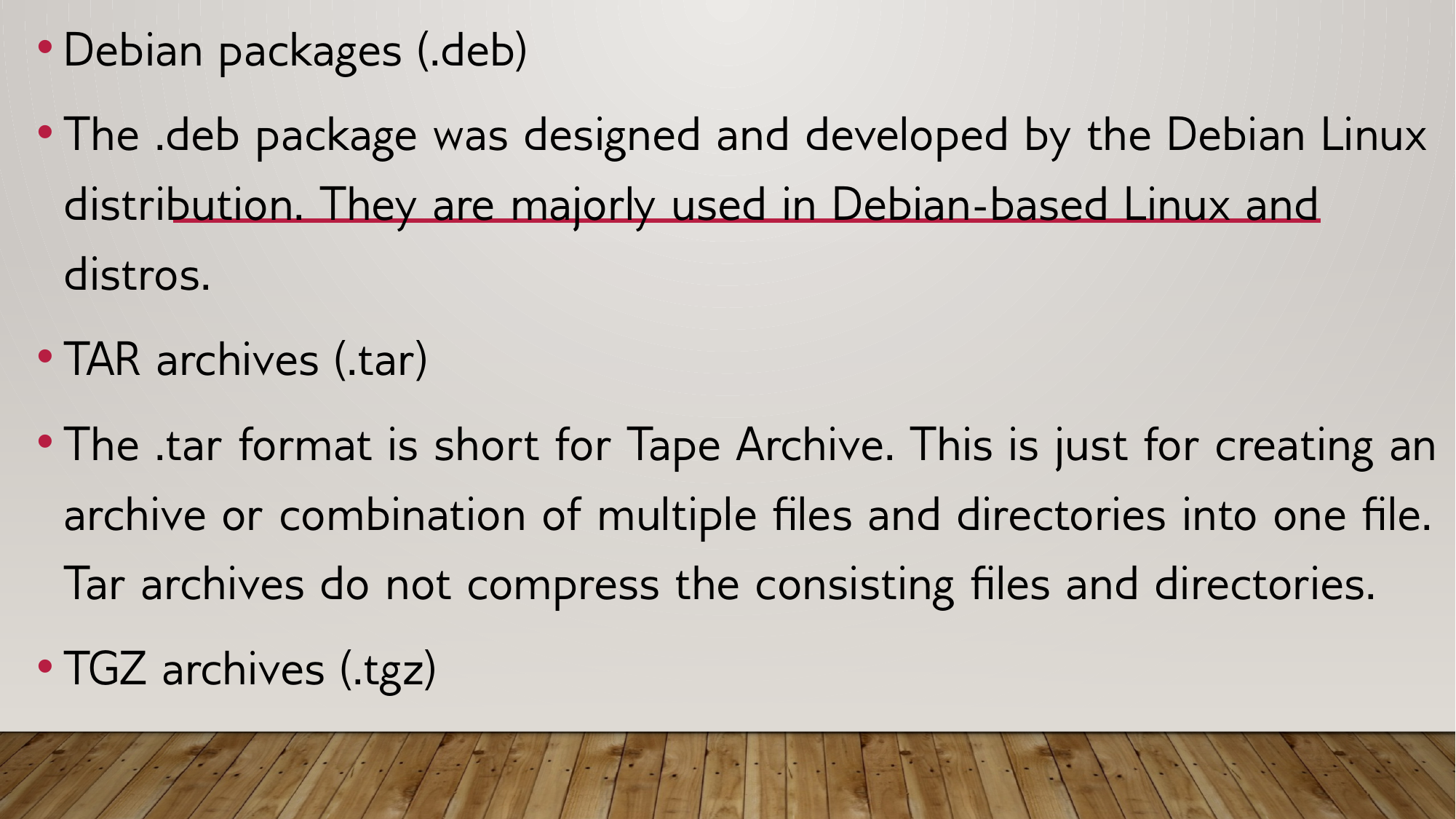

Debian packages (.deb)
The .deb package was designed and developed by the Debian Linux distribution. They are majorly used in Debian-based Linux and distros.
TAR archives (.tar)
The .tar format is short for Tape Archive. This is just for creating an archive or combination of multiple files and directories into one file. Tar archives do not compress the consisting files and directories.
TGZ archives (.tgz)